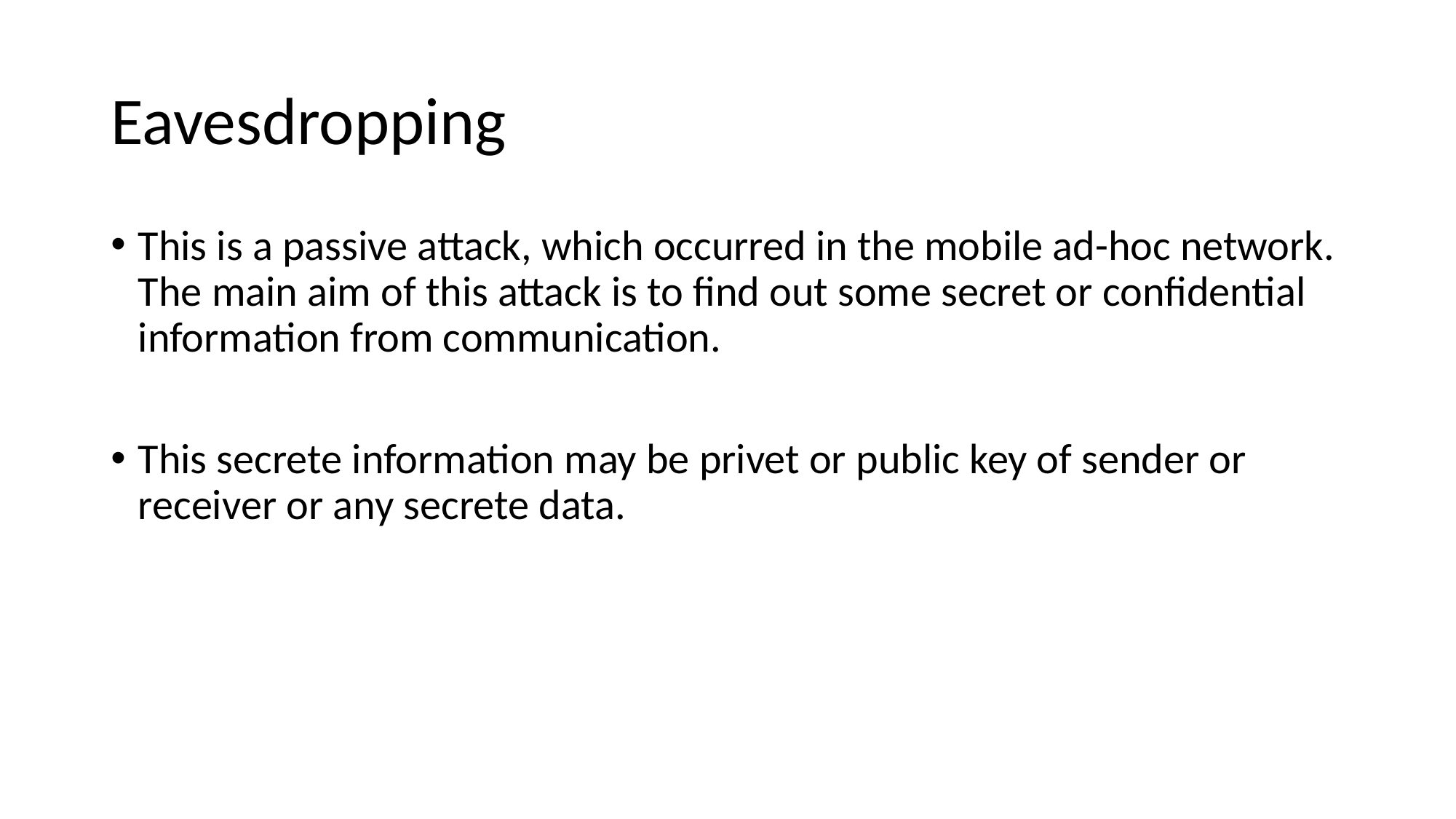

# Eavesdropping
This is a passive attack, which occurred in the mobile ad-hoc network. The main aim of this attack is to find out some secret or confidential information from communication.

This secrete information may be privet or public key of sender or receiver or any secrete data.